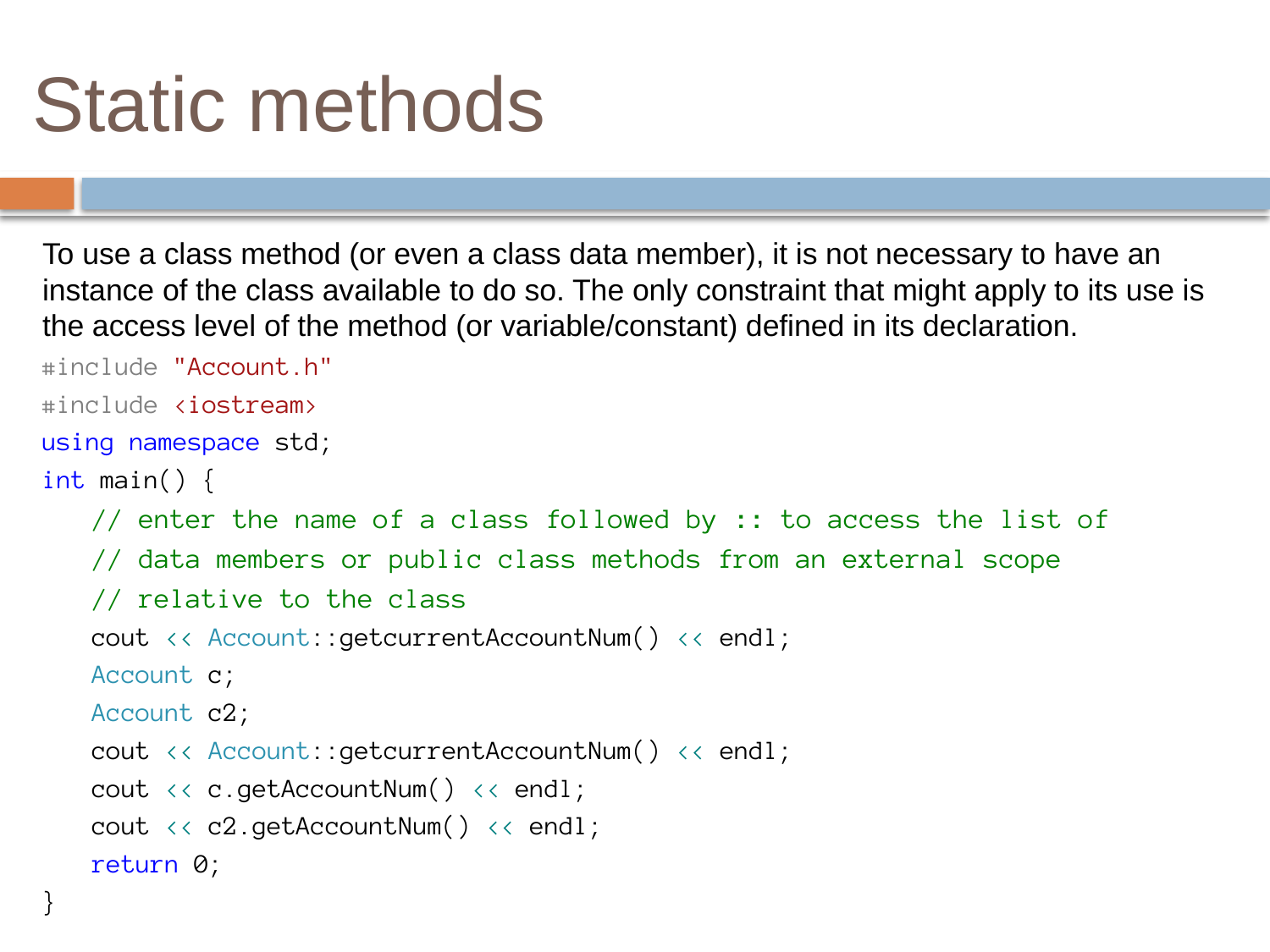

# Static methods
To use a class method (or even a class data member), it is not necessary to have an instance of the class available to do so. The only constraint that might apply to its use is the access level of the method (or variable/constant) defined in its declaration.
#include "Account.h"
#include <iostream>
using namespace std;
int main() {
	// enter the name of a class followed by :: to access the list of
	// data members or public class methods from an external scope
	// relative to the class
	cout << Account::getcurrentAccountNum() << endl;
	Account c;
	Account c2;
	cout << Account::getcurrentAccountNum() << endl;
	cout << c.getAccountNum() << endl;
	cout << c2.getAccountNum() << endl;
	return 0;
}